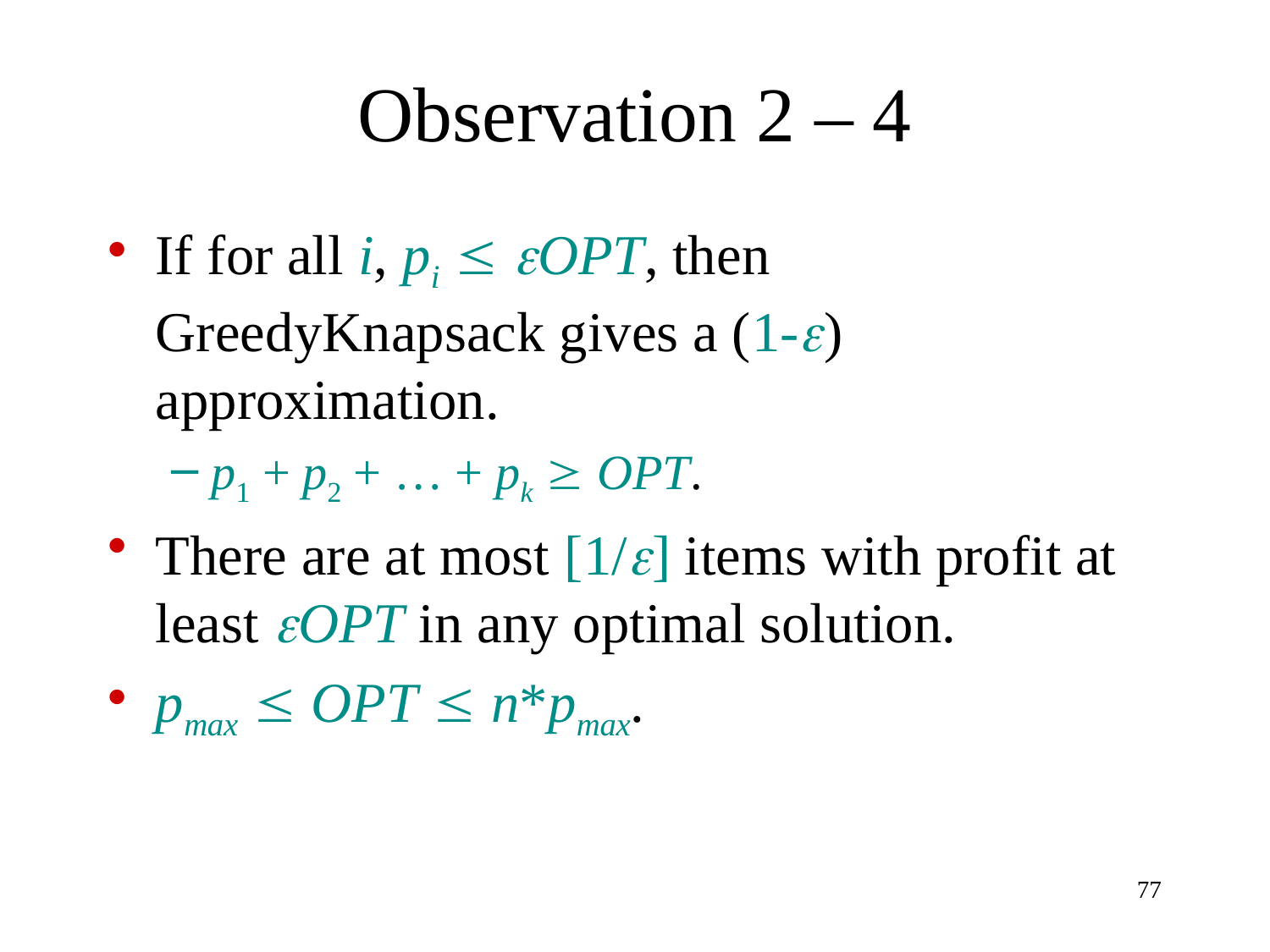

# Observation 2 – 4
If for all i, pi ≤ εOPT, then GreedyKnapsack gives a (1-ε) approximation.
p1 + p2 + … + pk ≥ OPT.
There are at most [1/ε] items with profit at least εOPT in any optimal solution.
pmax ≤ OPT ≤ n*pmax.

77